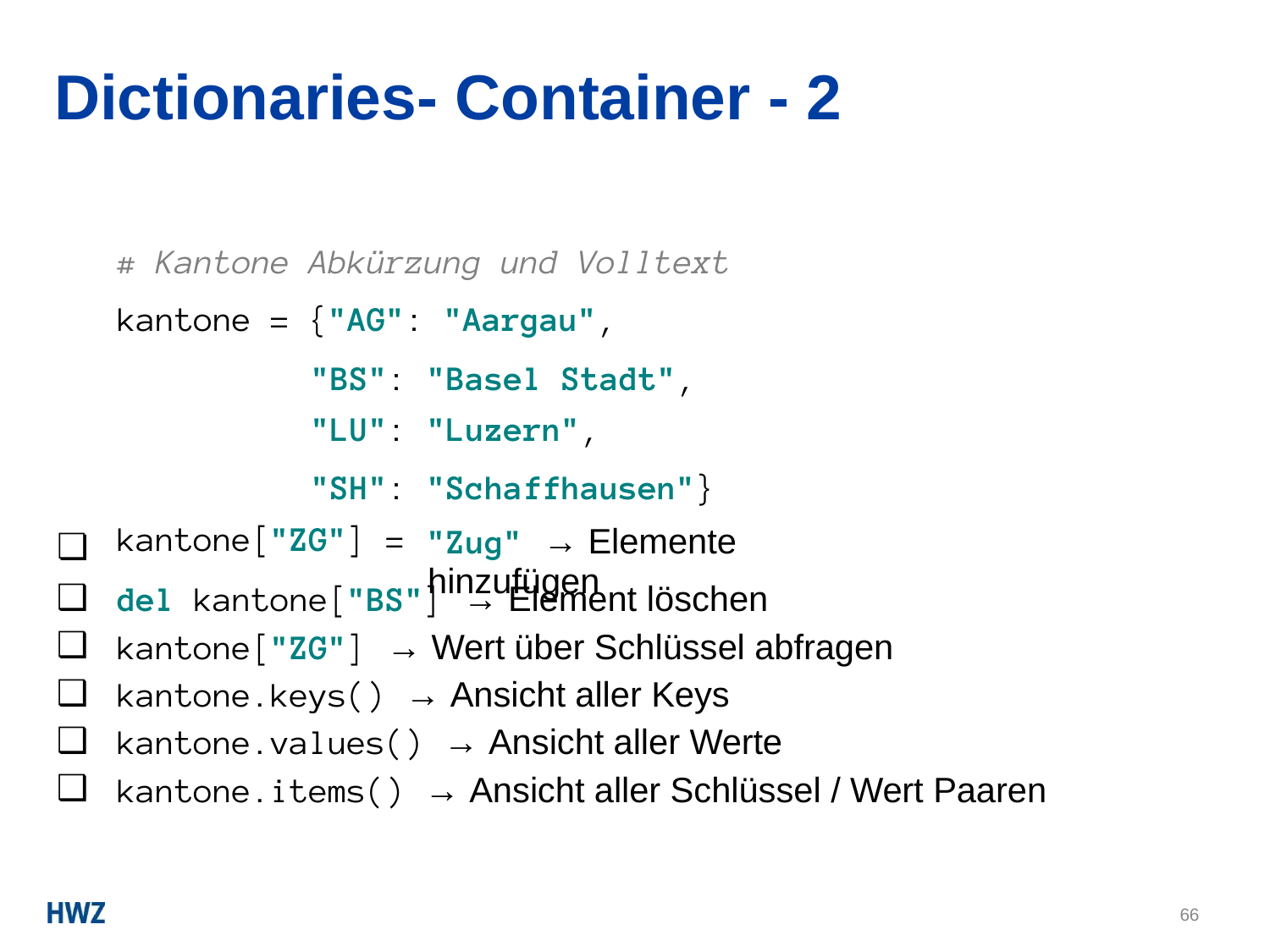

# Dictionaries- Container - 2
# Kantone Abkürzung und Volltext
kantone = {"AG": "Aargau",
|  | "BS": "LU": | "Basel Stadt", "Luzern", |
| --- | --- | --- |
| ❏ | "SH": kantone["ZG"] = | "Schaffhausen"} "Zug" → Elemente hinzufügen |
del kantone["BS"] → Element löschen
kantone["ZG"] → Wert über Schlüssel abfragen
kantone.keys() → Ansicht aller Keys
kantone.values() → Ansicht aller Werte
kantone.items() → Ansicht aller Schlüssel / Wert Paaren
66